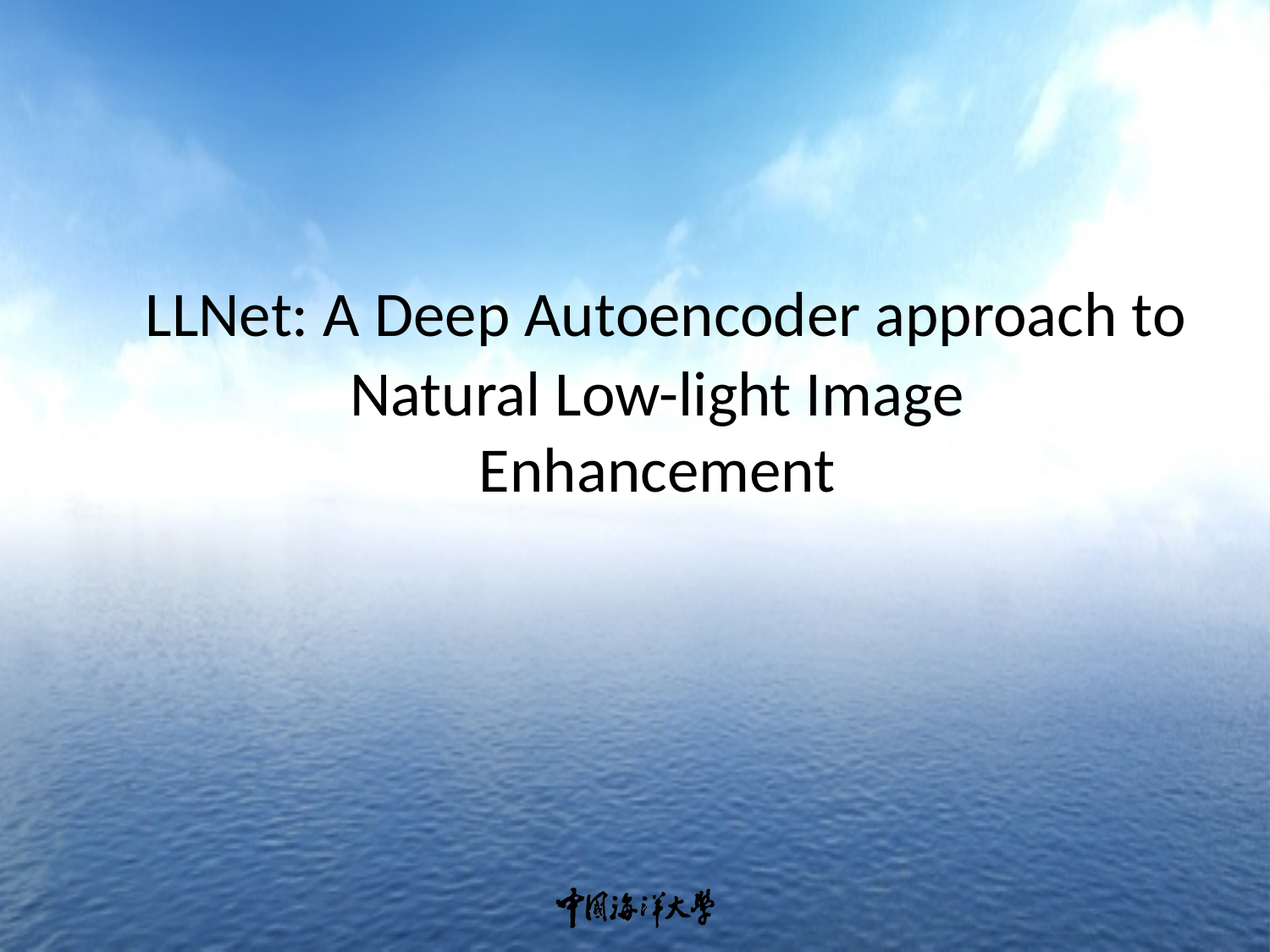

# LLNet: A Deep Autoencoder approach to Natural Low-light Image Enhancement